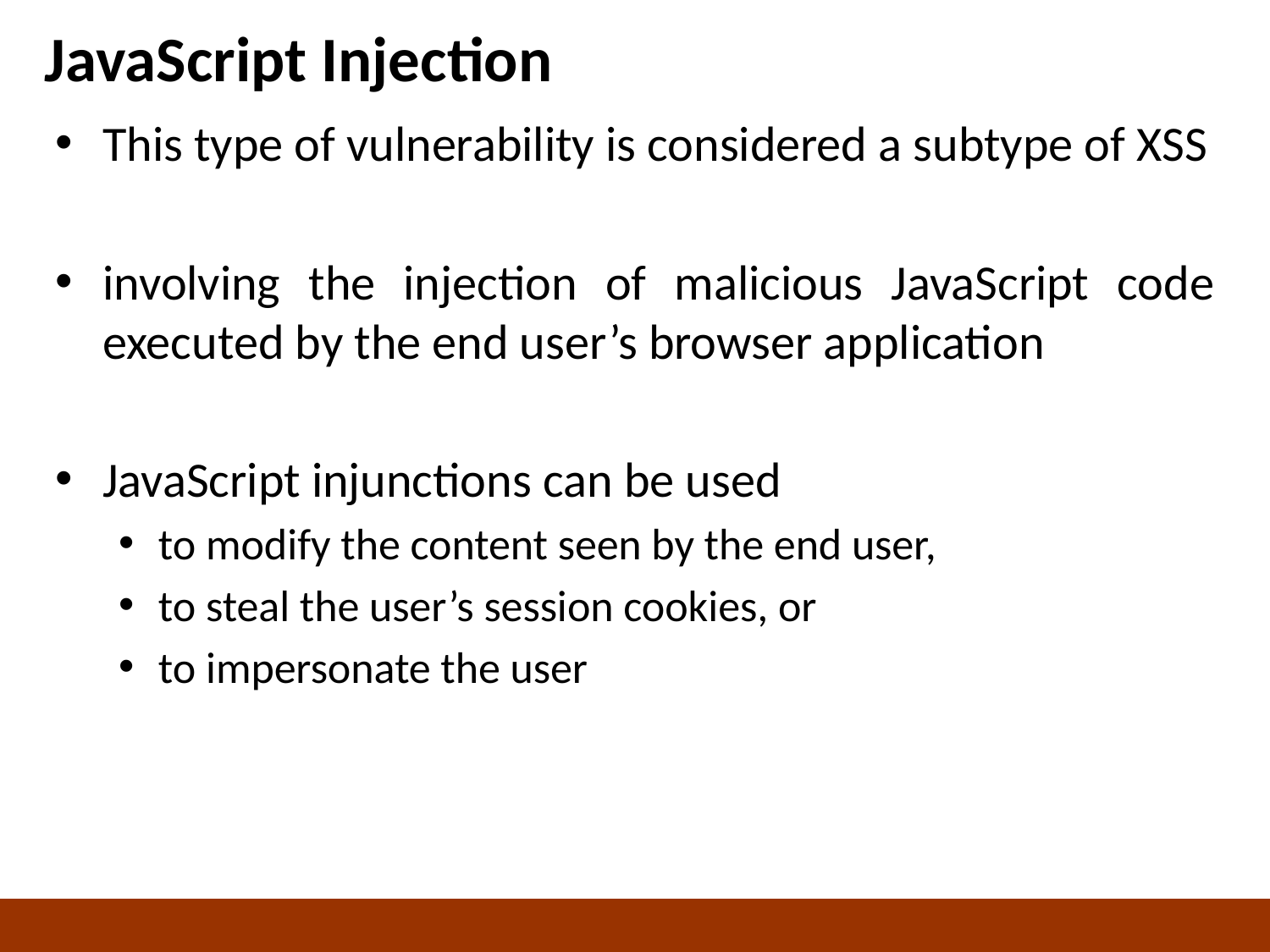

# JavaScript Injection
This type of vulnerability is considered a subtype of XSS

involving the injection of malicious JavaScript code executed by the end user’s browser application

JavaScript injunctions can be used
to modify the content seen by the end user,
to steal the user’s session cookies, or
to impersonate the user